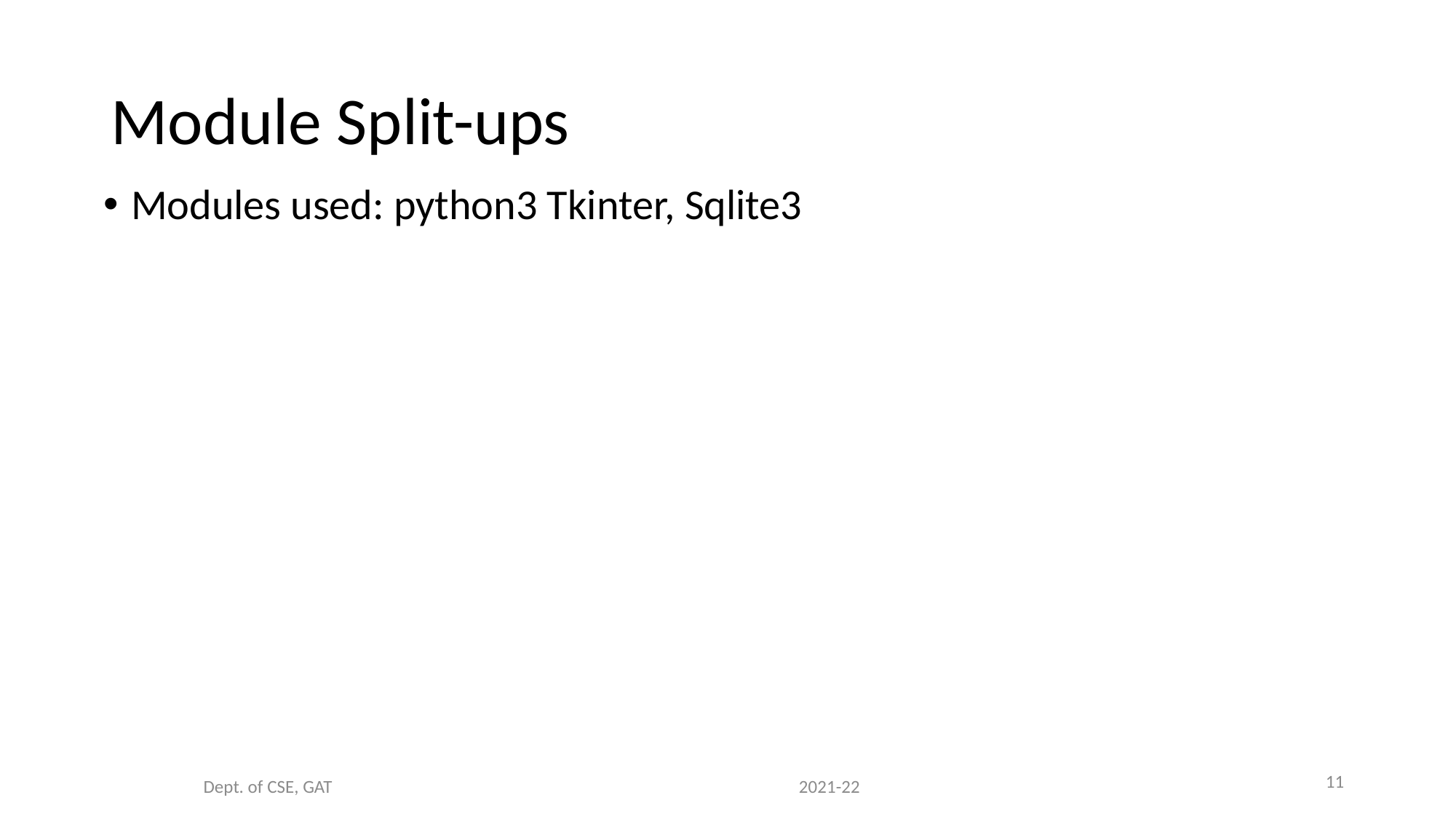

# Module Split-ups
Modules used: python3 Tkinter, Sqlite3
11
Dept. of CSE, GAT                                                                                                                2021-22